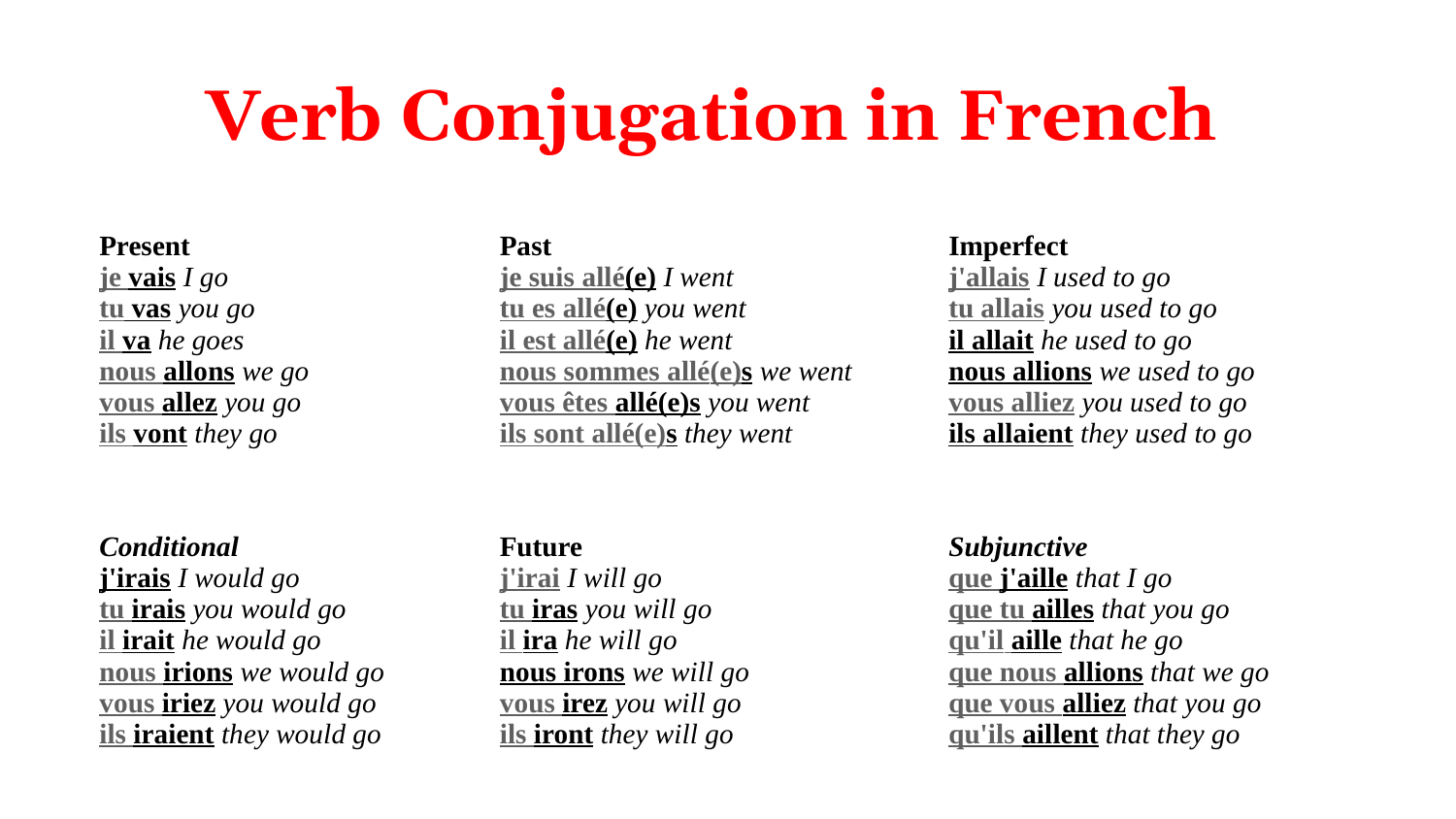

# Verb Conjugation in French
| Present je vais I go tu vas you go il va he goes nous allons we go vous allez you go ils vont they go | Past je suis allé(e) I went tu es allé(e) you went il est allé(e) he went nous sommes allé(e)s we went vous êtes allé(e)s you went ils sont allé(e)s they went | Imperfect j'allais I used to go tu allais you used to go il allait he used to go nous allions we used to go vous alliez you used to go ils allaient they used to go |
| --- | --- | --- |
| Conditional j'irais I would go tu irais you would go il irait he would go nous irions we would go vous iriez you would go ils iraient they would go | Future j'irai I will go tu iras you will go il ira he will go nous irons we will go vous irez you will go ils iront they will go | Subjunctive que j'aille that I go que tu ailles that you go qu'il aille that he go que nous allions that we go que vous alliez that you go qu'ils aillent that they go |